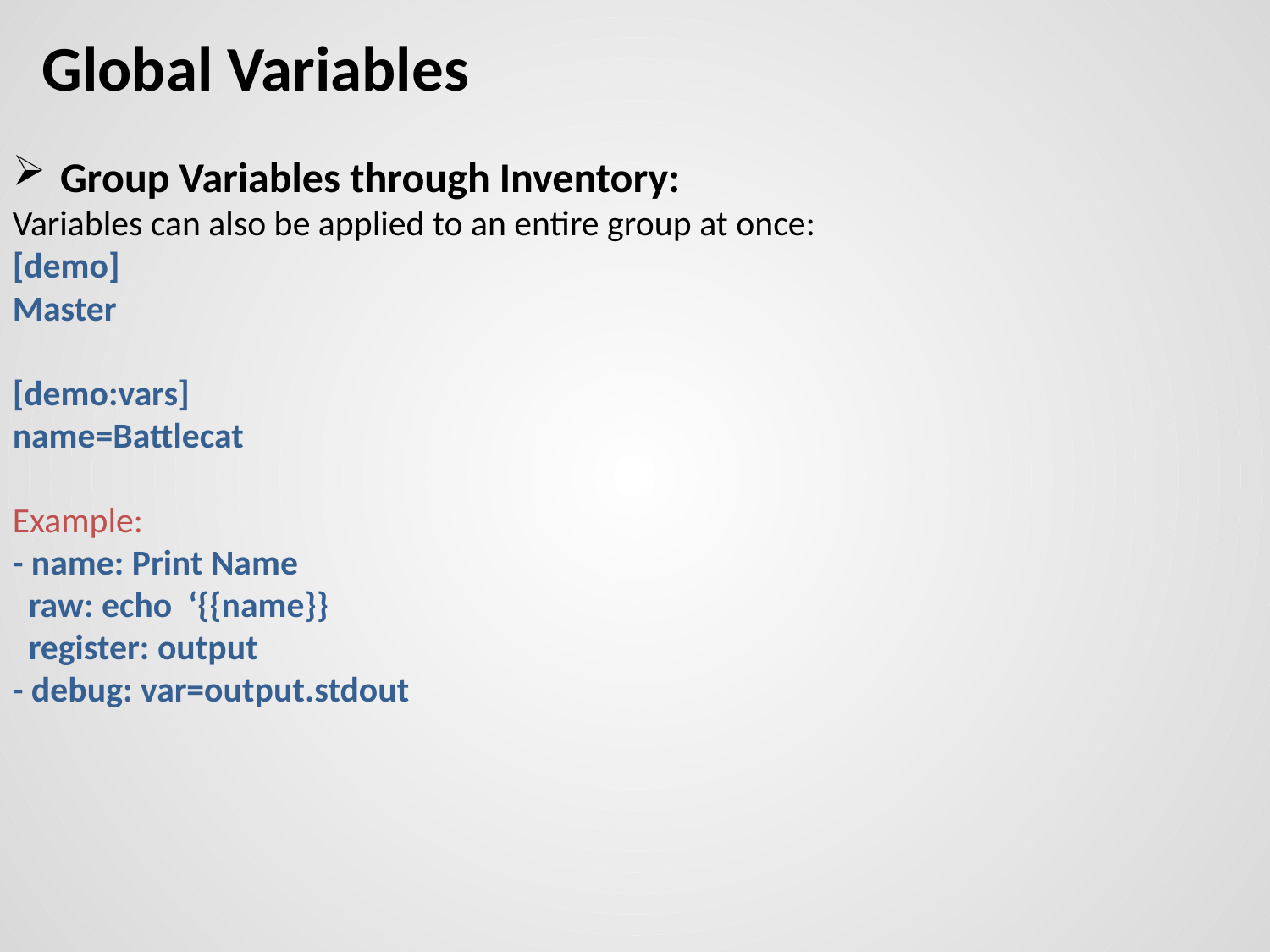

Group Variables through Inventory:
Variables can also be applied to an entire group at once:
[demo]
Master

[demo:vars]
name=Battlecat

Example:
- name: Print Name
  raw: echo  ‘{{name}}
  register: output
- debug: var=output.stdout

# Global Variables